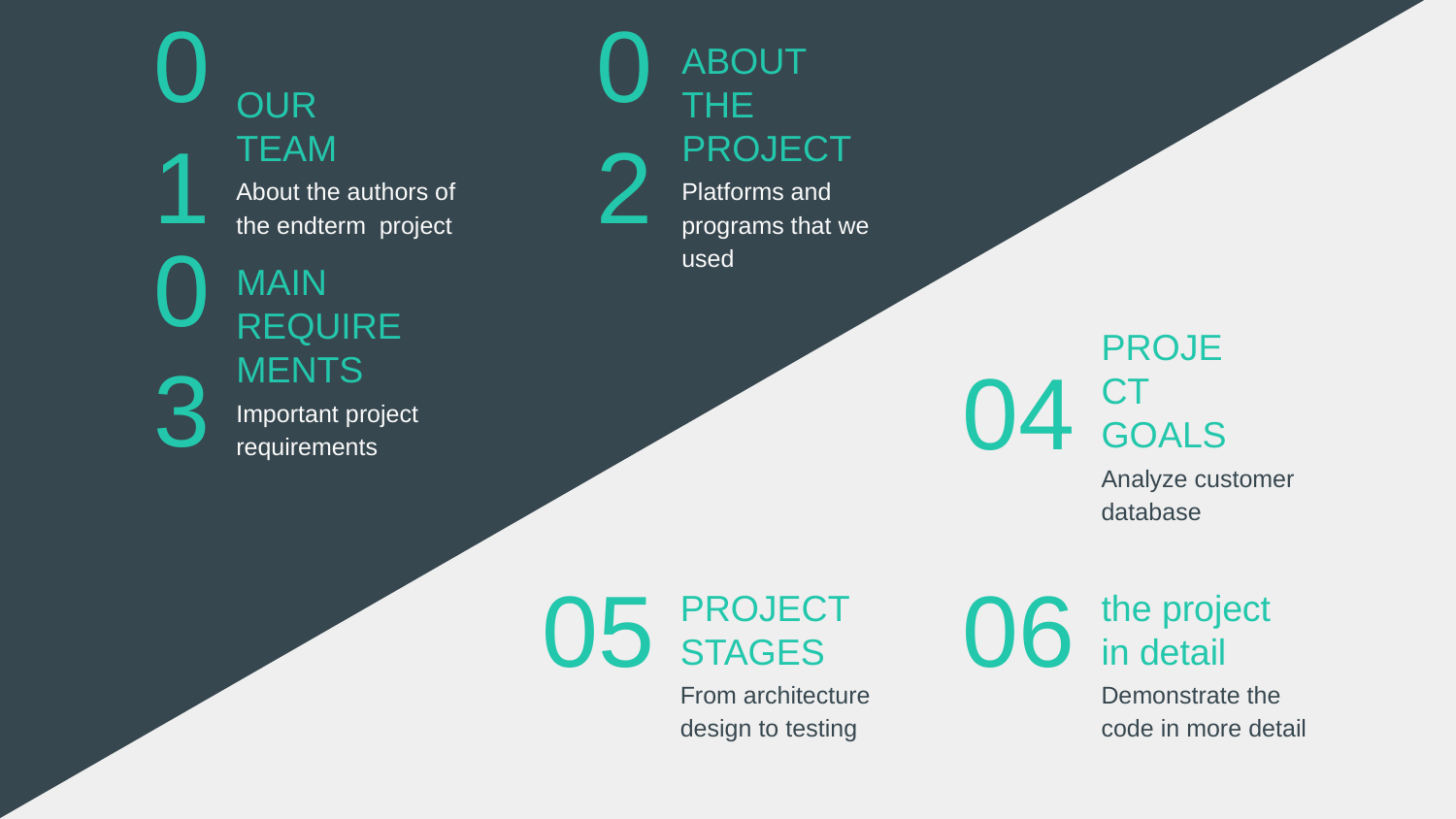

# 01
02
OUR
TEAM
ABOUT THE PROJECT
About the authors of the endterm  project
Platforms and programs that we used
03
MAIN REQUIREMENTS
04
PROJECT GOALS
Important project requirements
Analyze customer database
05
06
PROJECT STAGES
the project in detail
From architecture design to testing
Demonstrate the code in more detail